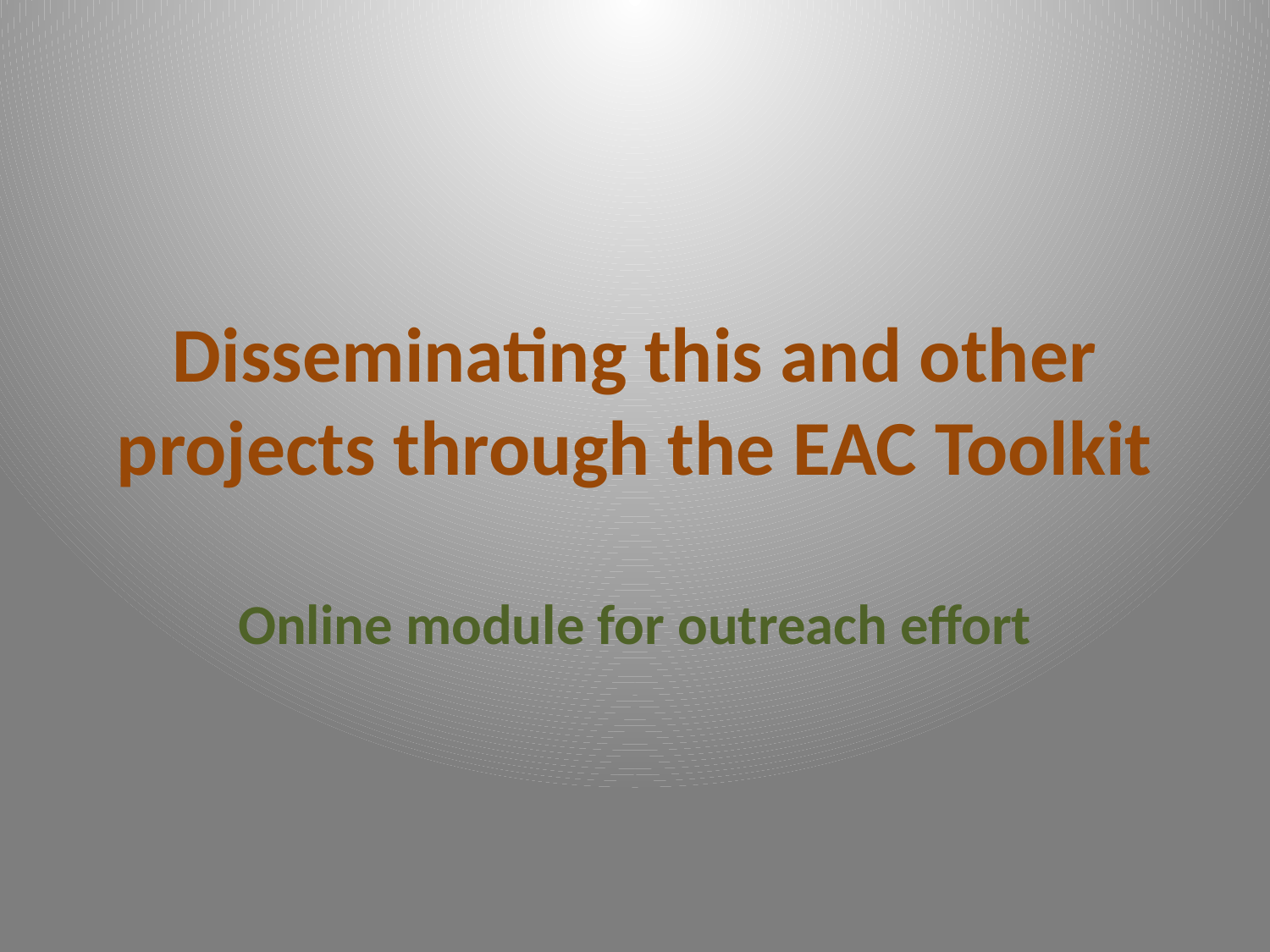

# Disseminating this and other projects through the EAC Toolkit
Online module for outreach effort